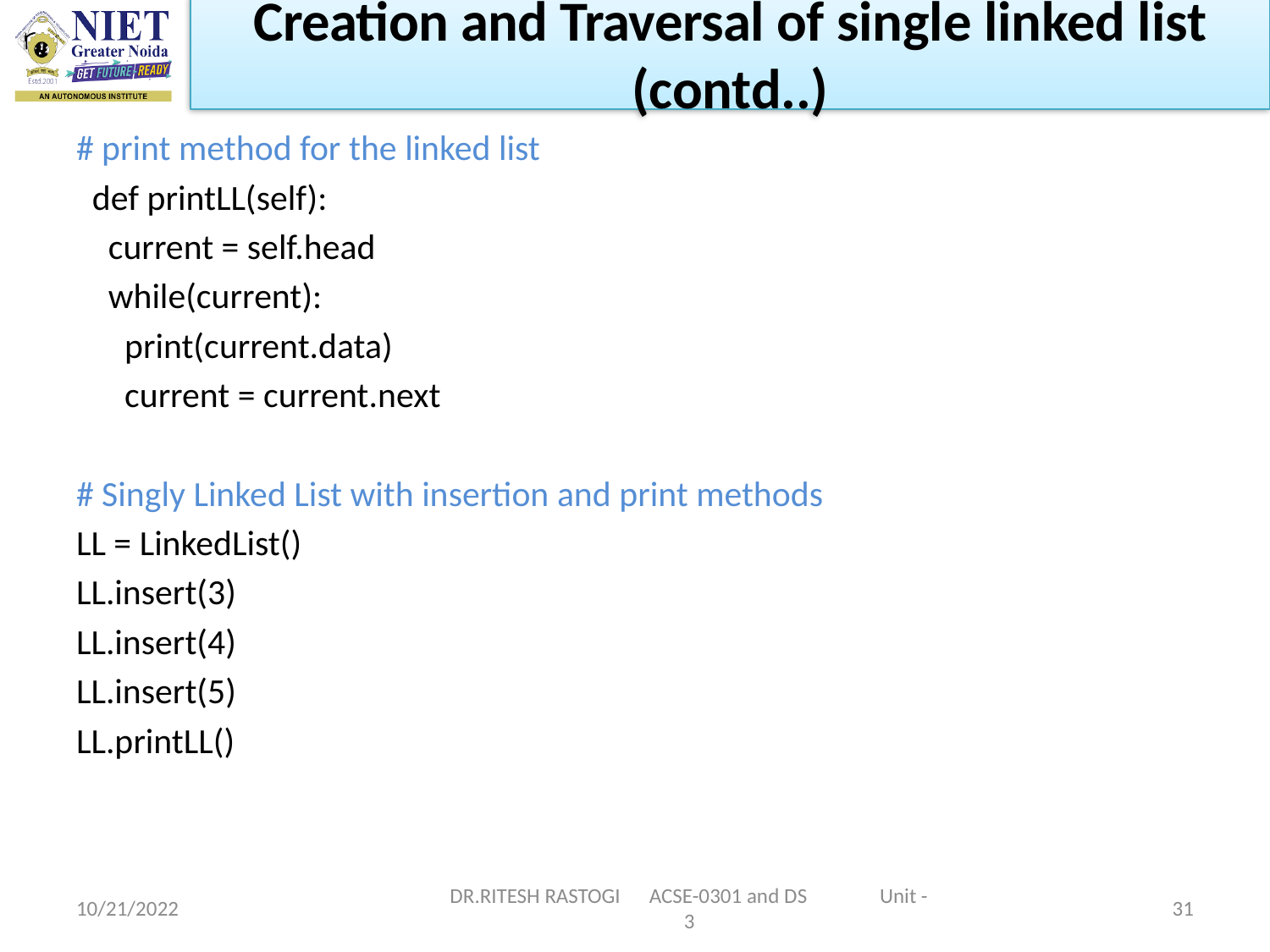

Creation and Traversal of single linked list
(contd..)
# print method for the linked list
  def printLL(self):
    current = self.head
    while(current):
      print(current.data)
      current = current.next

# Singly Linked List with insertion and print methods
LL = LinkedList()
LL.insert(3)
LL.insert(4)
LL.insert(5)
LL.printLL()
10/21/2022
DR.RITESH RASTOGI      ACSE-0301 and DS               Unit -3
31